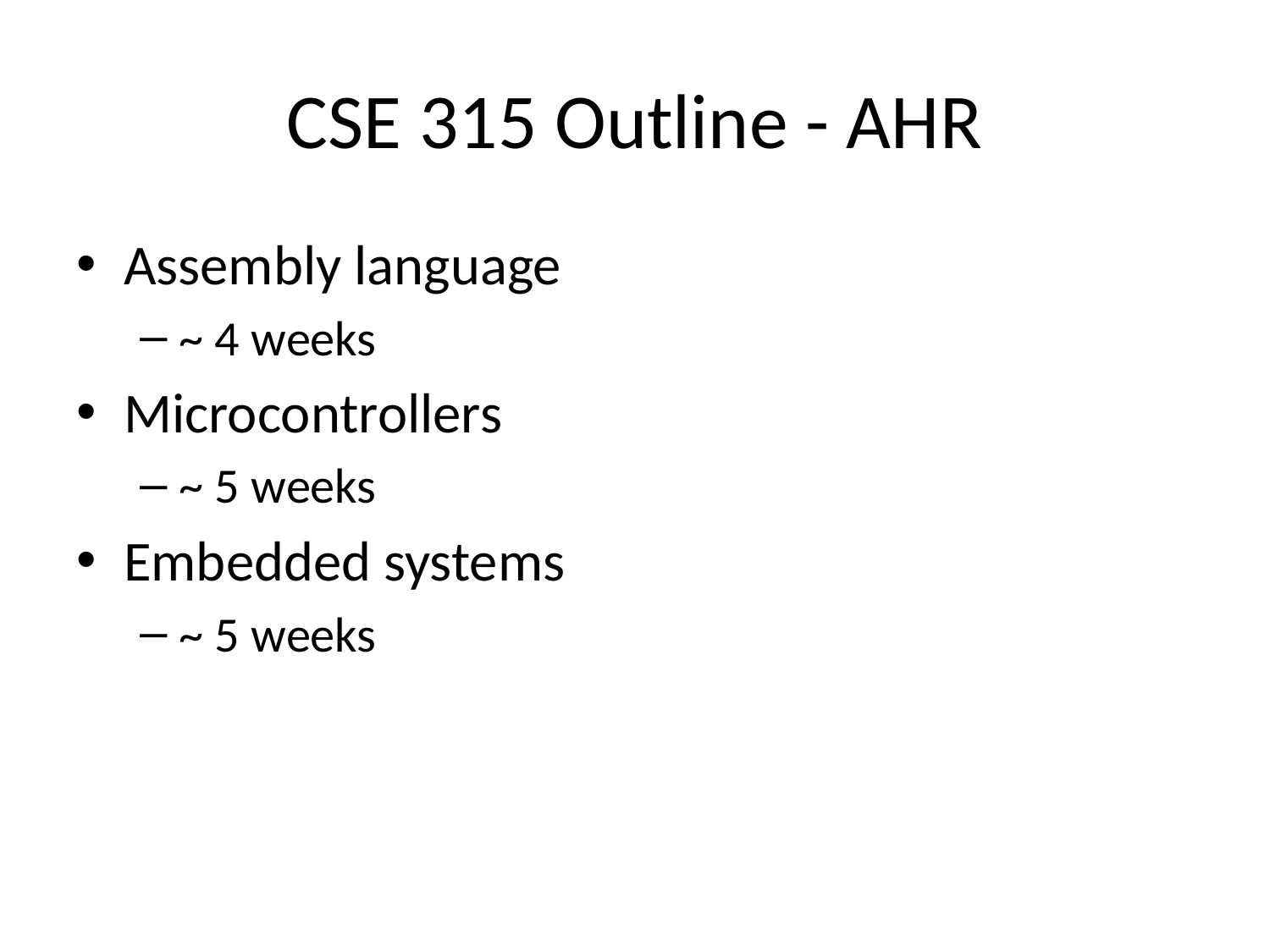

# CSE 315 Outline - AHR
Assembly language
~ 4 weeks
Microcontrollers
~ 5 weeks
Embedded systems
~ 5 weeks